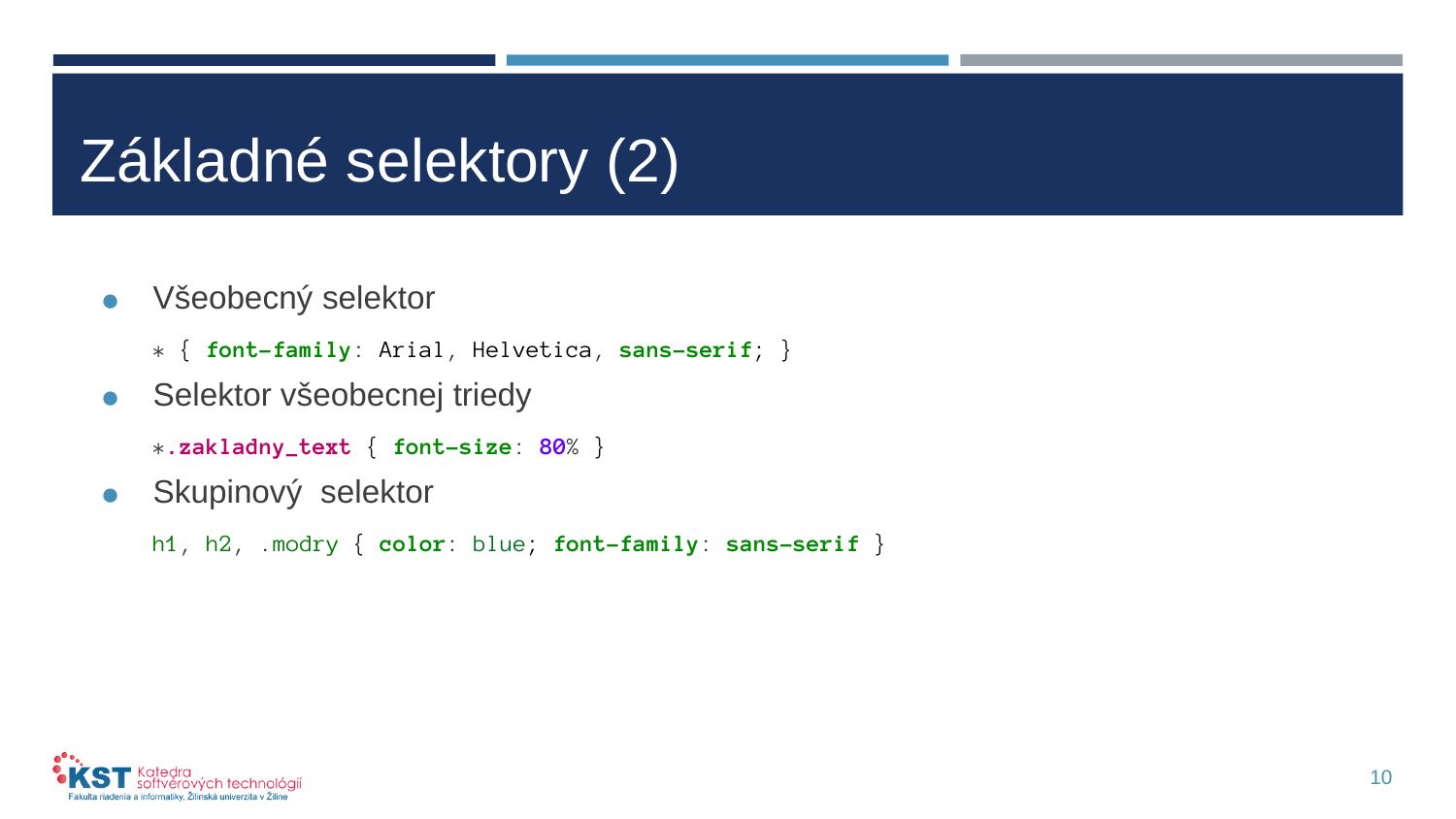

# Základné selektory (2)
Všeobecný selektor
* { font-family: Arial, Helvetica, sans-serif; }
Selektor všeobecnej triedy
*.zakladny_text { font-size: 80% }
Skupinový  selektor
h1, h2, .modry { color: blue; font-family: sans-serif }

10